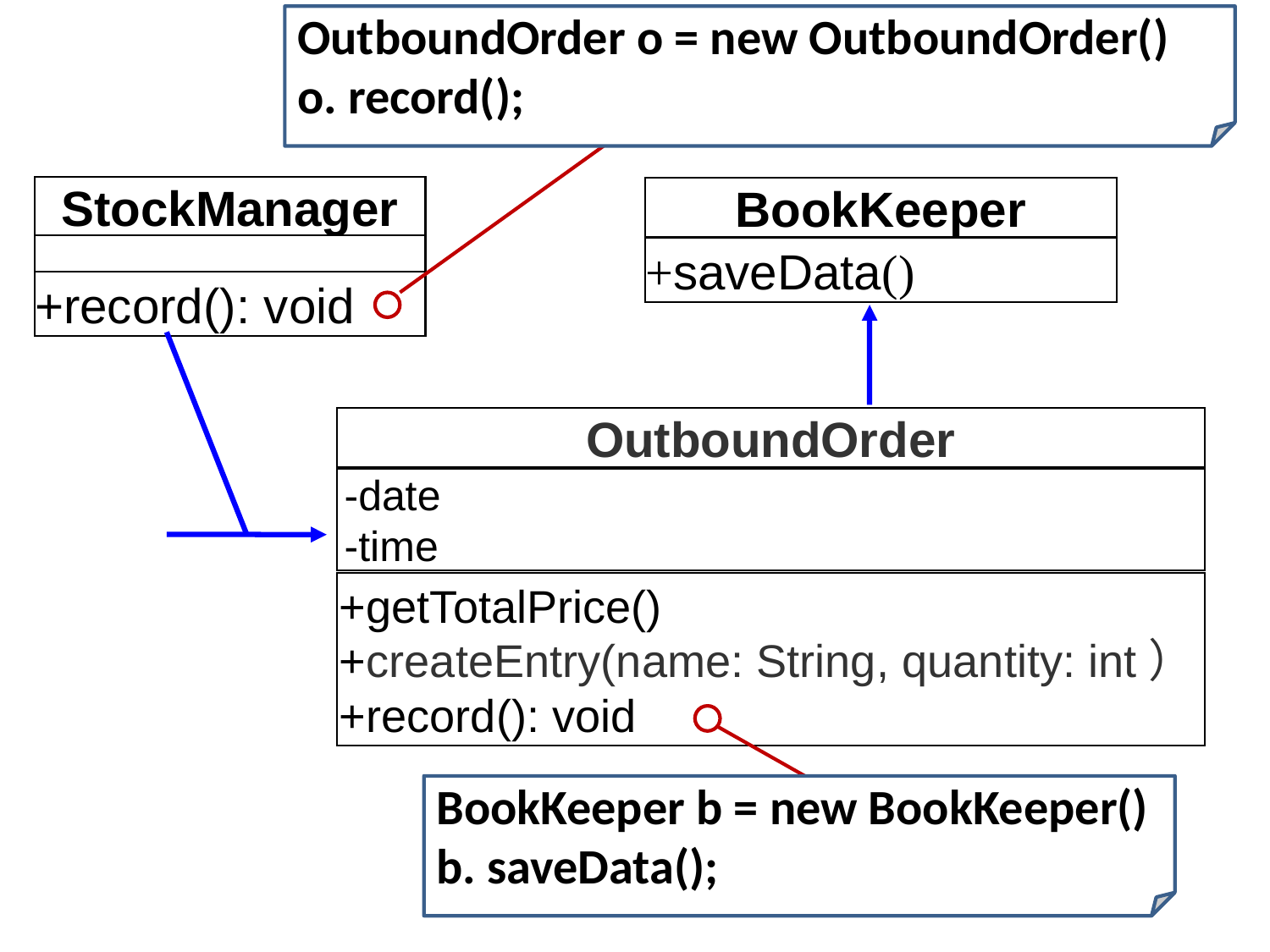

OutboundOrder o = new OutboundOrder()
o. record();

StockManager
BookKeeper

+saveData()
+record(): void

OutboundOrder
-date
-time

+getTotalPrice()
+createEntry(name: String, quantity: int）
+record(): void

BookKeeper b = new BookKeeper()
b. saveData();